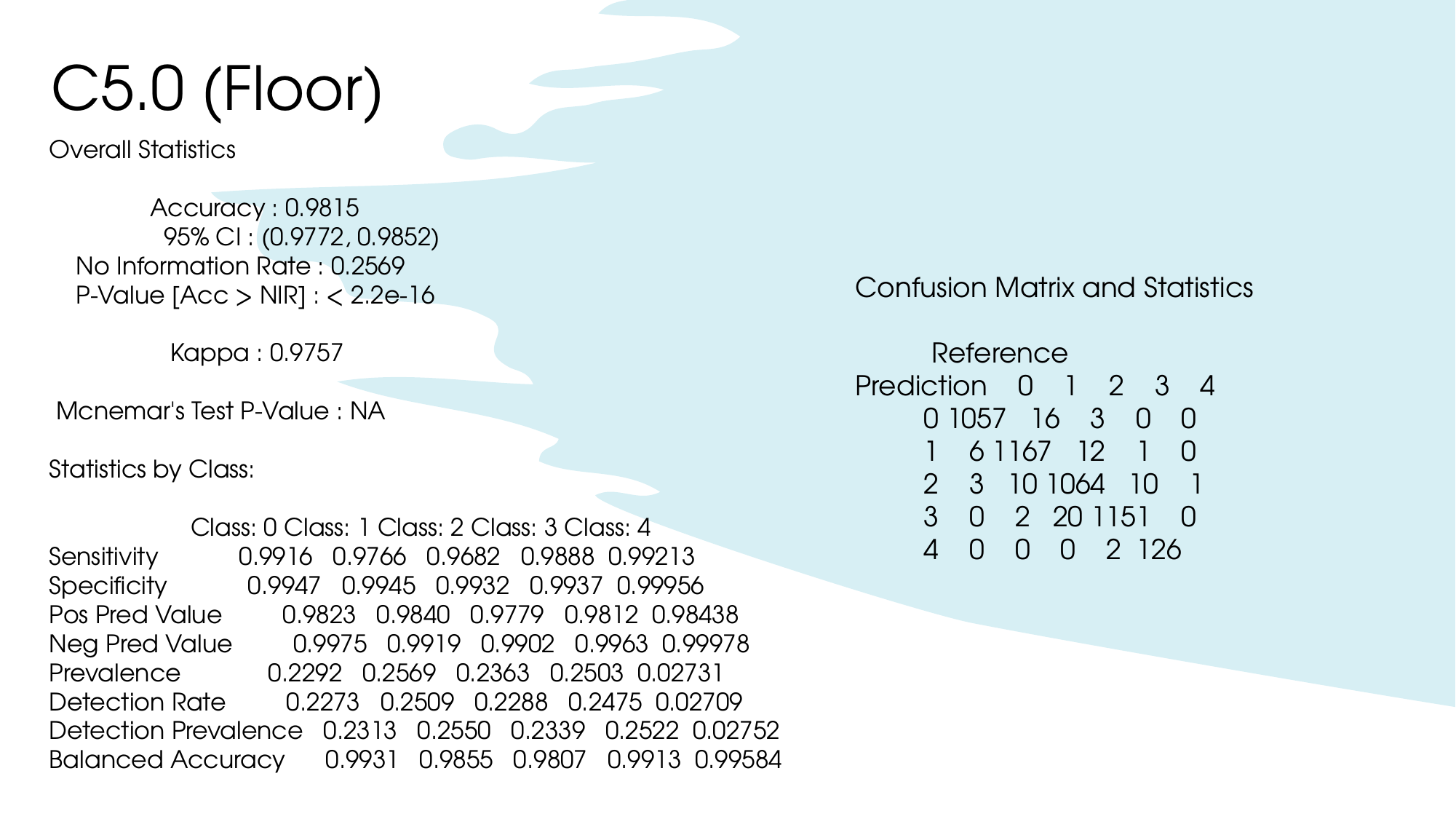

C5.0 (Floor)
Overall Statistics

               Accuracy : 0.9815
                 95% CI : (0.9772, 0.9852)
    No Information Rate : 0.2569
    P-Value [Acc > NIR] : < 2.2e-16

                  Kappa : 0.9757

 Mcnemar's Test P-Value : NA

Statistics by Class:

                     Class: 0 Class: 1 Class: 2 Class: 3 Class: 4
Sensitivity            0.9916   0.9766   0.9682   0.9888  0.99213
Specificity            0.9947   0.9945   0.9932   0.9937  0.99956
Pos Pred Value         0.9823   0.9840   0.9779   0.9812  0.98438
Neg Pred Value         0.9975   0.9919   0.9902   0.9963  0.99978
Prevalence             0.2292   0.2569   0.2363   0.2503  0.02731
Detection Rate         0.2273   0.2509   0.2288   0.2475  0.02709
Detection Prevalence   0.2313   0.2550   0.2339   0.2522  0.02752
Balanced Accuracy      0.9931   0.9855   0.9807   0.9913  0.99584
Confusion Matrix and Statistics

          Reference
Prediction    0    1    2    3    4
         0 1057   16    3    0    0
         1    6 1167   12    1    0
         2    3   10 1064   10    1
         3    0    2   20 1151    0
         4    0    0    0    2  126